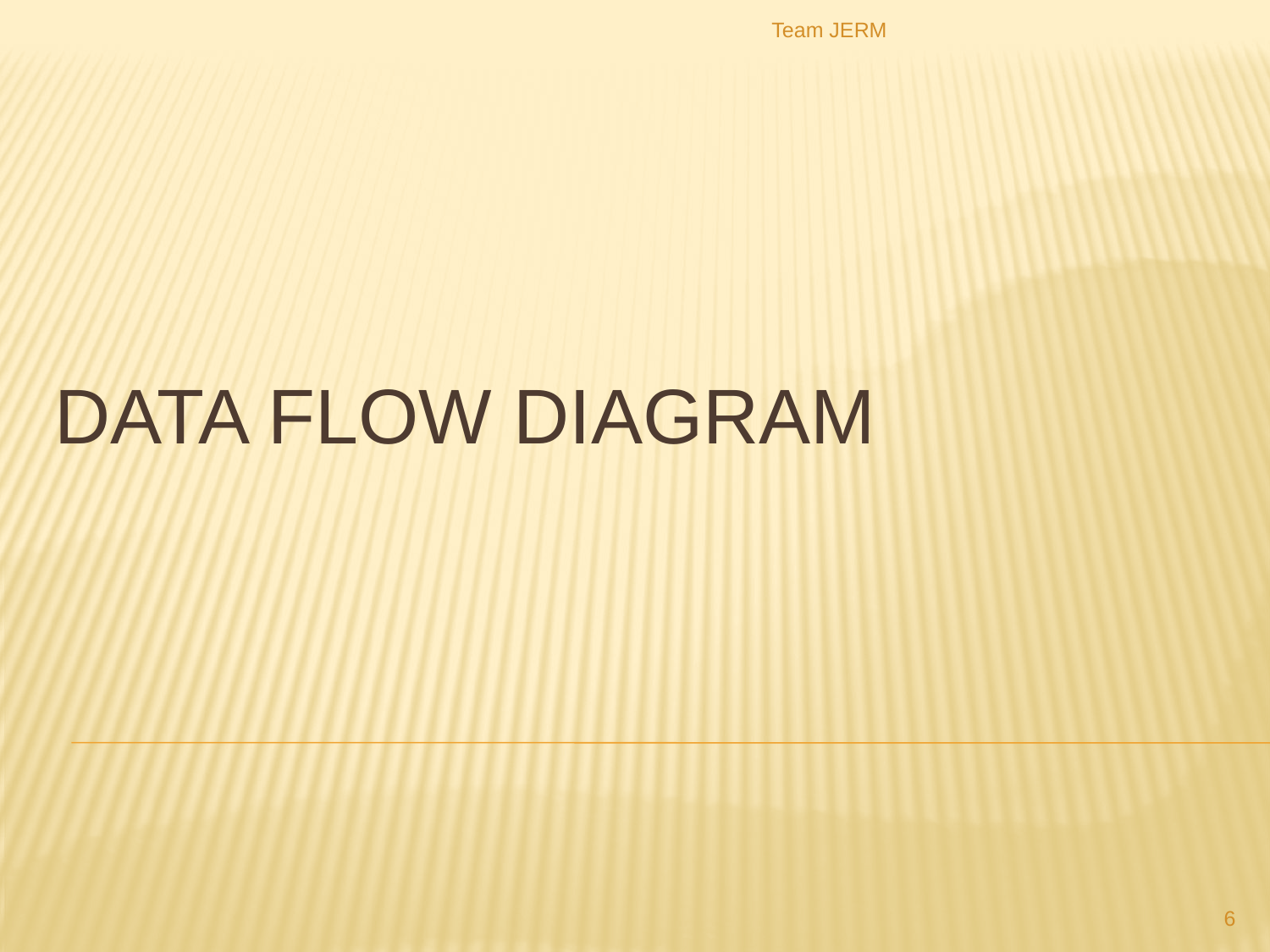

Team JERM

# Data flow diagram
6